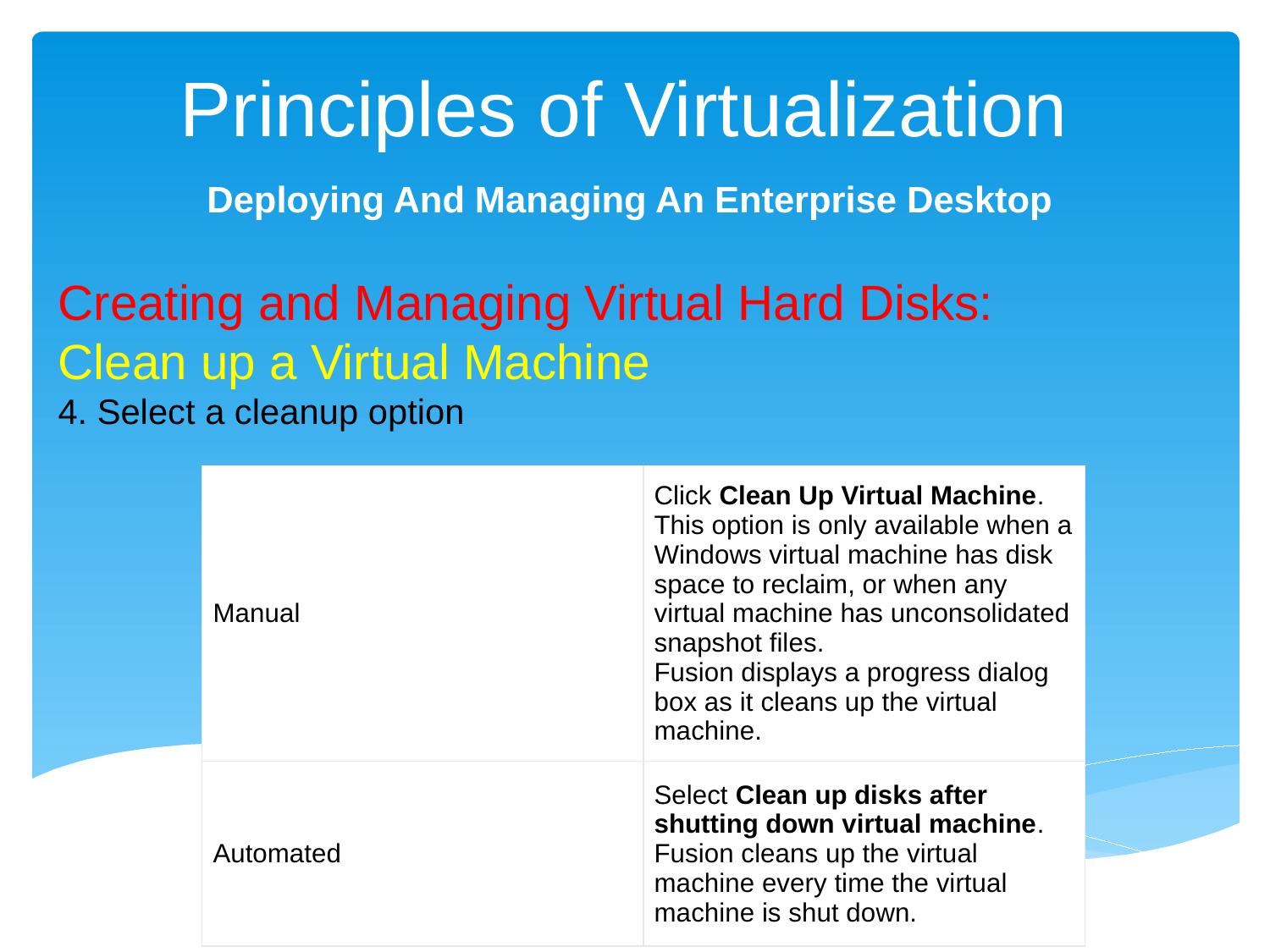

# Principles of Virtualization
Deploying And Managing An Enterprise Desktop
Creating and Managing Virtual Hard Disks:
Clean up a Virtual Machine
4. Select a cleanup option

| Manual | Click Clean Up Virtual Machine. This option is only available when a Windows virtual machine has disk space to reclaim, or when any virtual machine has unconsolidated snapshot files. Fusion displays a progress dialog box as it cleans up the virtual machine. |
| --- | --- |
| Automated | Select Clean up disks after shutting down virtual machine. Fusion cleans up the virtual machine every time the virtual machine is shut down. |